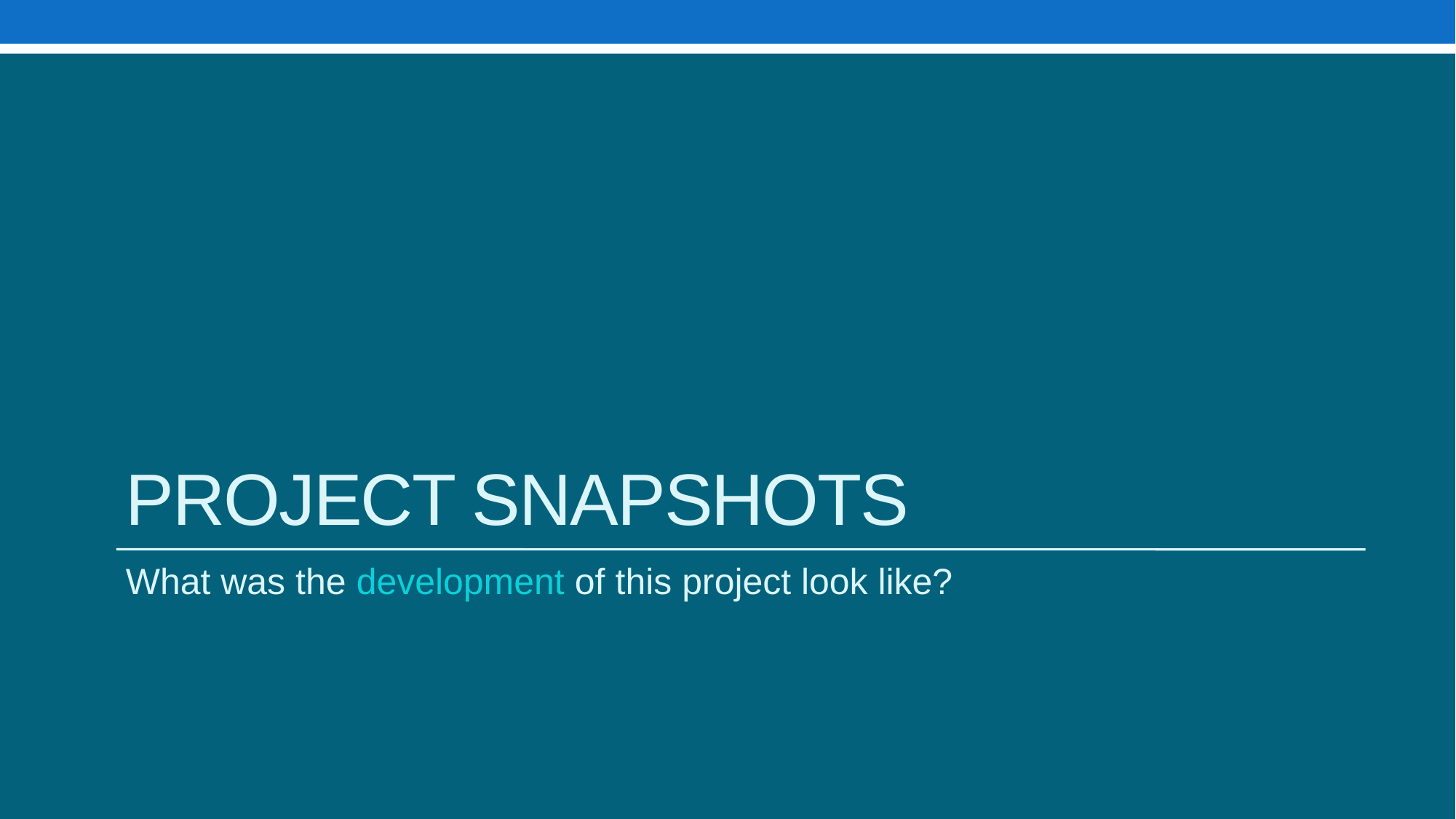

# Project snapshots
What was the development of this project look like?